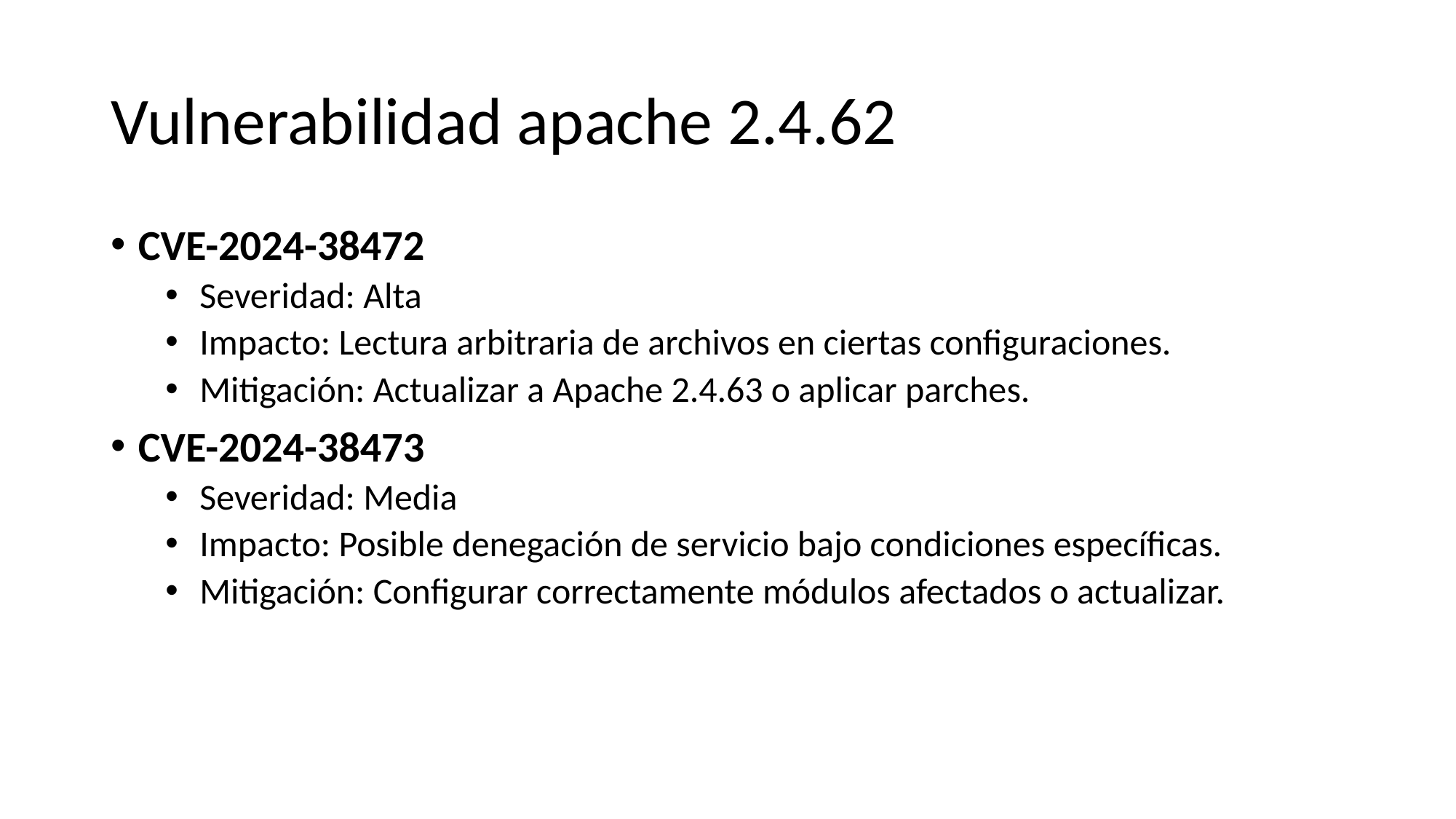

# Vulnerabilidad apache 2.4.62
CVE-2024-38472
Severidad: Alta
Impacto: Lectura arbitraria de archivos en ciertas configuraciones.
Mitigación: Actualizar a Apache 2.4.63 o aplicar parches.
CVE-2024-38473
Severidad: Media
Impacto: Posible denegación de servicio bajo condiciones específicas.
Mitigación: Configurar correctamente módulos afectados o actualizar.